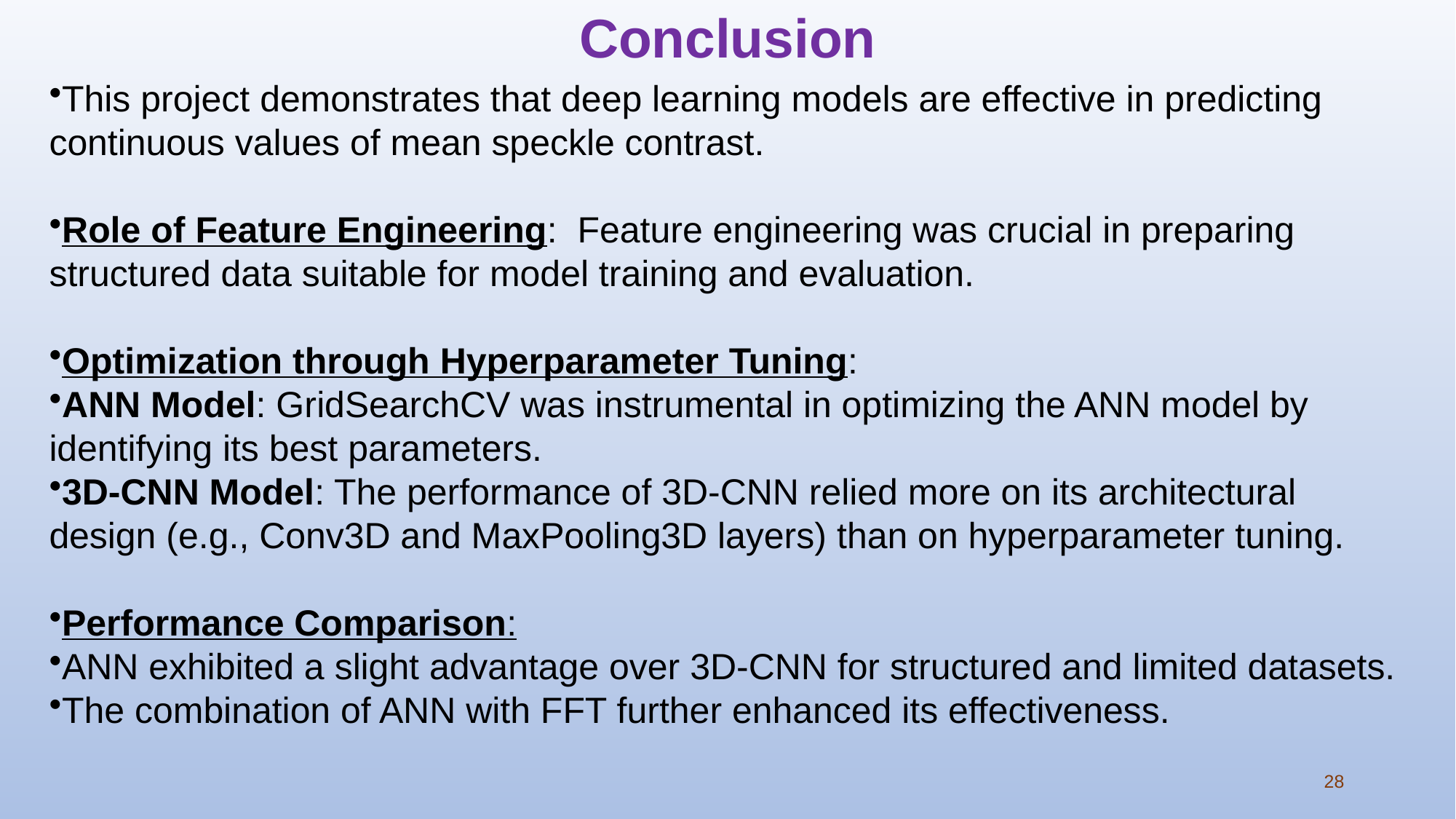

# Conclusion
This project demonstrates that deep learning models are effective in predicting continuous values of mean speckle contrast.

Role of Feature Engineering:  Feature engineering was crucial in preparing structured data suitable for model training and evaluation.

Optimization through Hyperparameter Tuning:
ANN Model: GridSearchCV was instrumental in optimizing the ANN model by identifying its best parameters.
3D-CNN Model: The performance of 3D-CNN relied more on its architectural design (e.g., Conv3D and MaxPooling3D layers) than on hyperparameter tuning.

Performance Comparison:
ANN exhibited a slight advantage over 3D-CNN for structured and limited datasets.
The combination of ANN with FFT further enhanced its effectiveness.

28